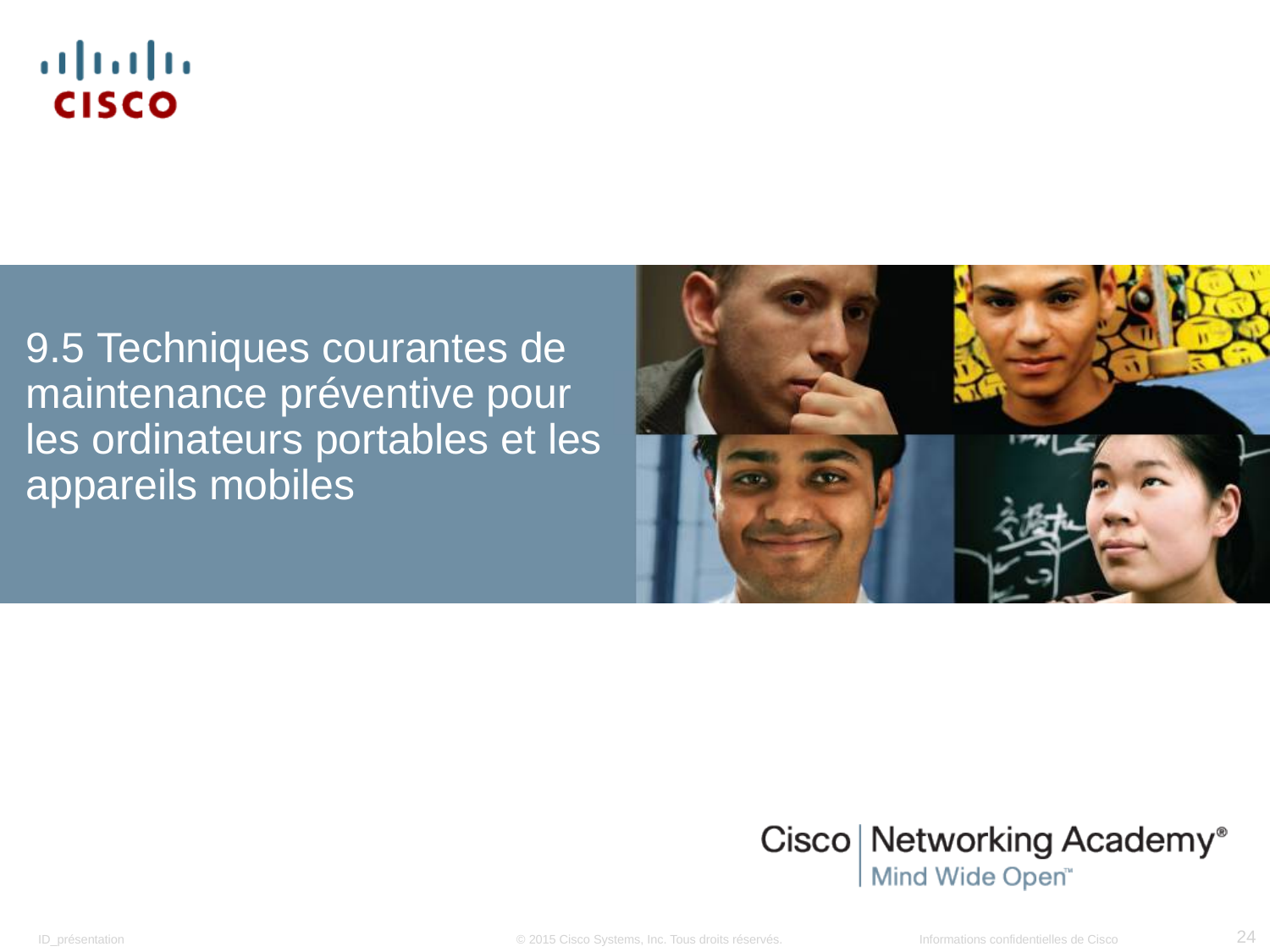

# 9.5 Techniques courantes de maintenance préventive pour les ordinateurs portables et les appareils mobiles